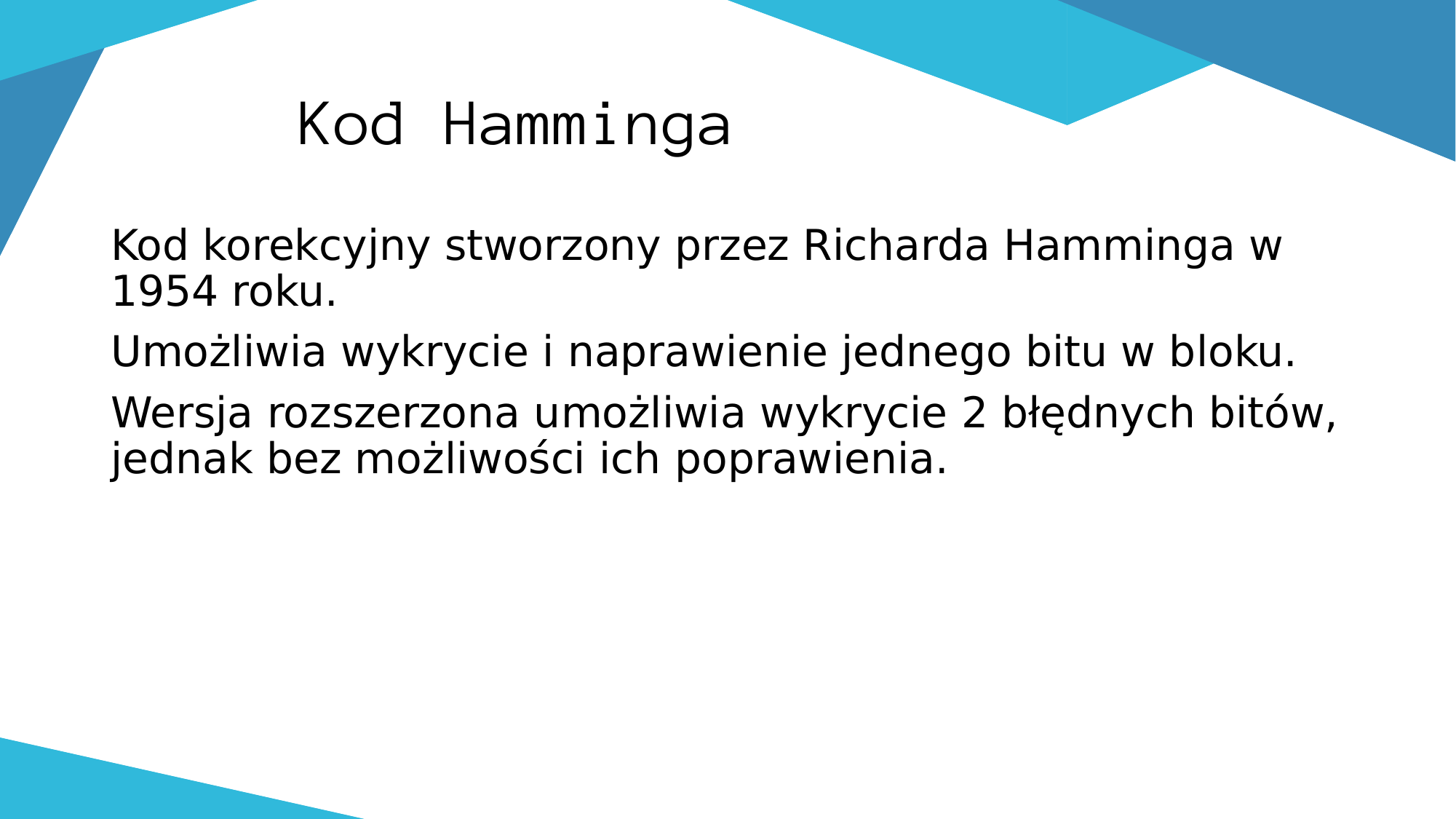

# Kod Hamminga
Kod korekcyjny stworzony przez Richarda Hamminga w 1954 roku.
Umożliwia wykrycie i naprawienie jednego bitu w bloku.
Wersja rozszerzona umożliwia wykrycie 2 błędnych bitów, jednak bez możliwości ich poprawienia.